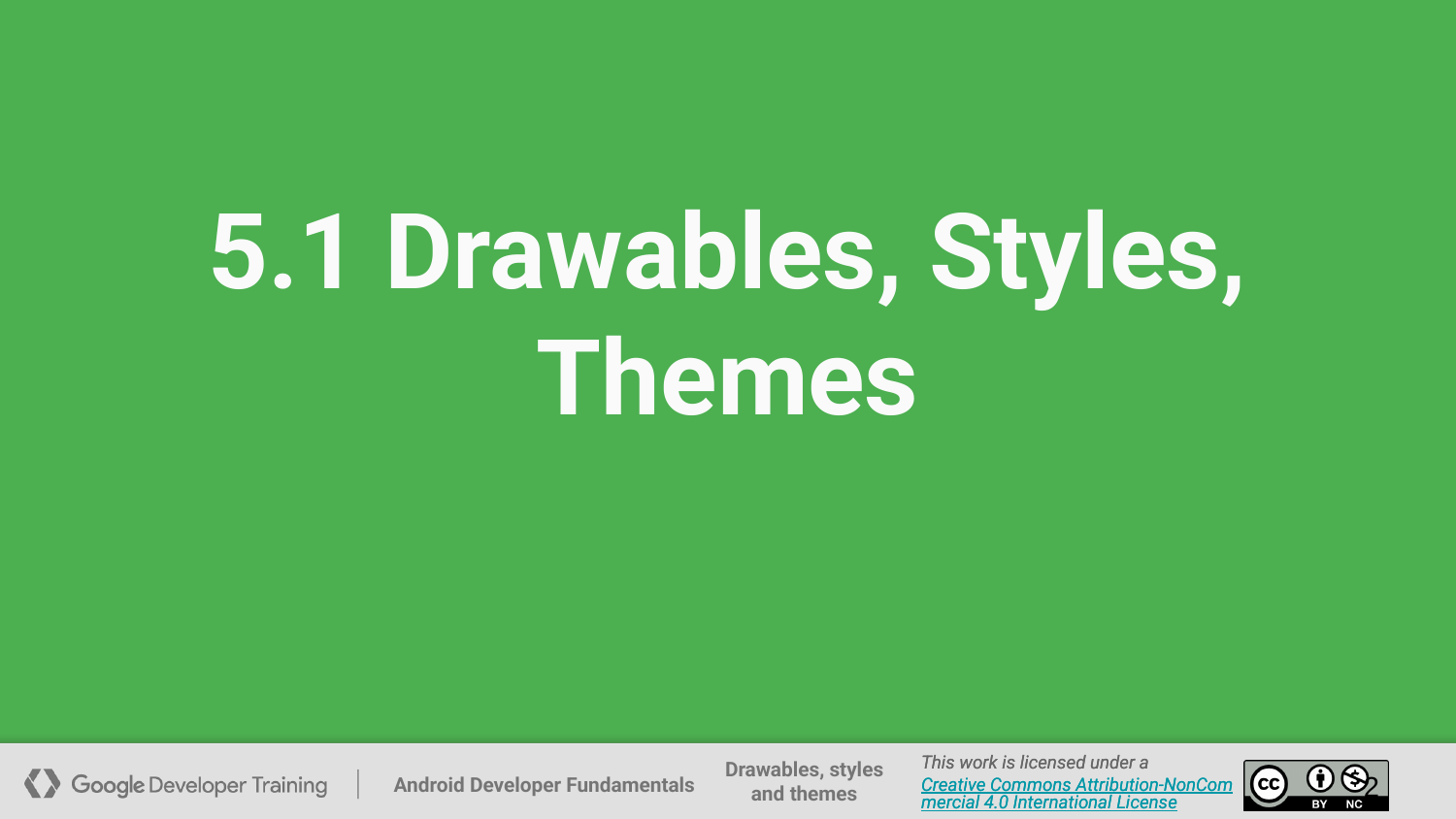

# 5.1 Drawables, Styles, Themes
This work is licensed under a Creative Commons Attribution-NonCommercial 4.0 International License
2